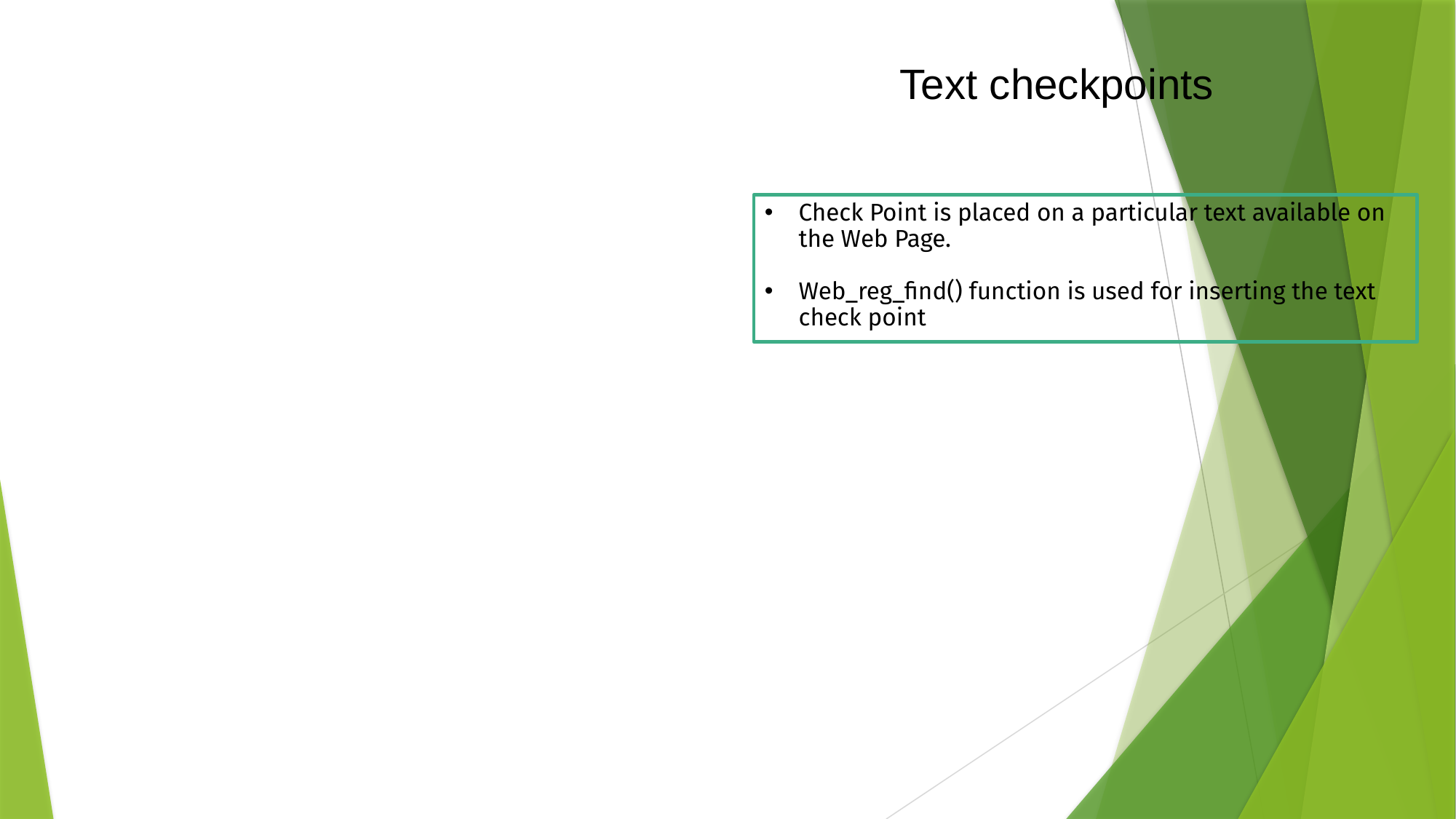

Text checkpoints
Check Point is placed on a particular text available on the Web Page.

Web_reg_find() function is used for inserting the text check point